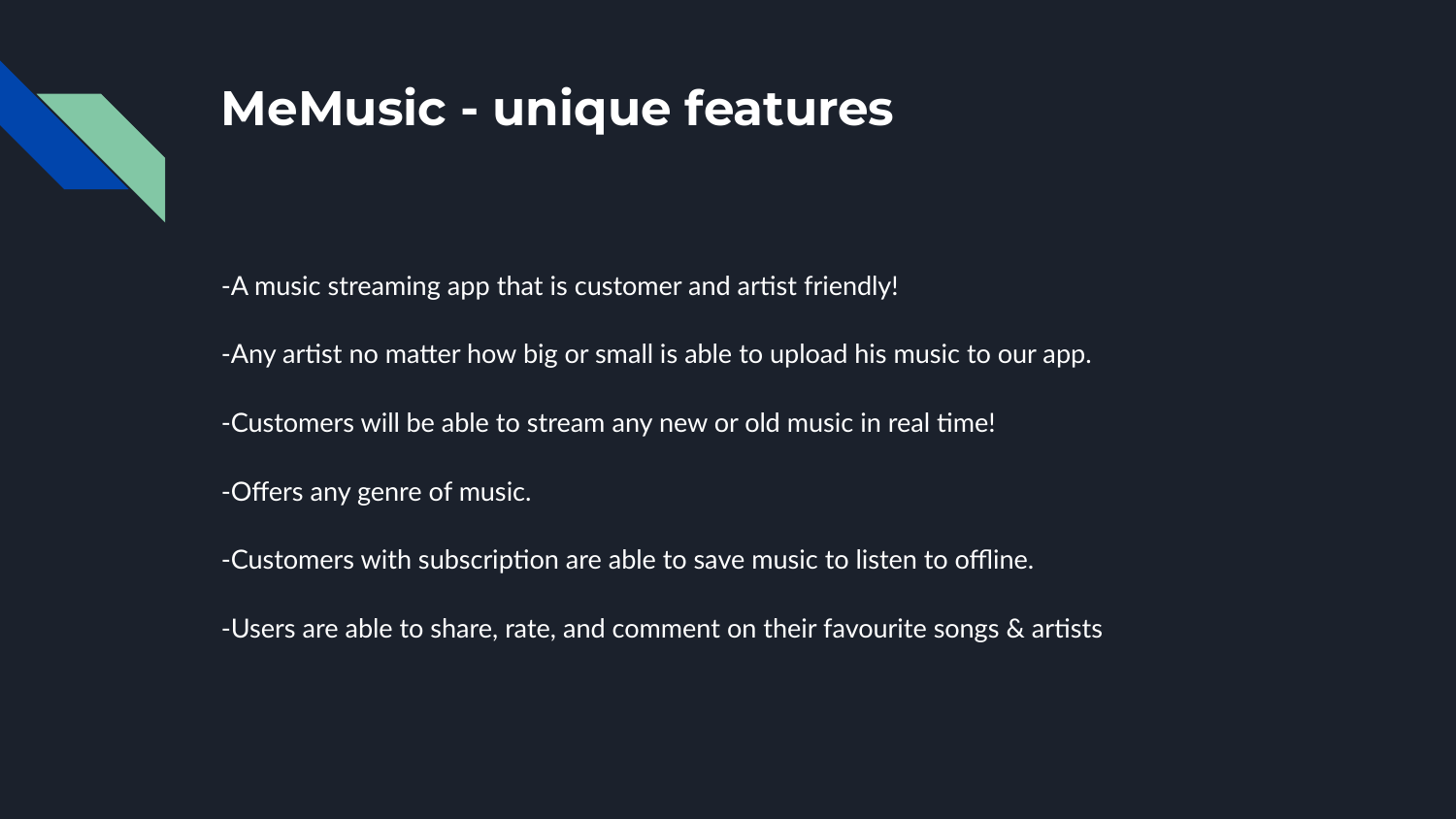

# MeMusic - unique features
-A music streaming app that is customer and artist friendly!
-Any artist no matter how big or small is able to upload his music to our app.
-Customers will be able to stream any new or old music in real time!
-Offers any genre of music.
-Customers with subscription are able to save music to listen to offline.
-Users are able to share, rate, and comment on their favourite songs & artists